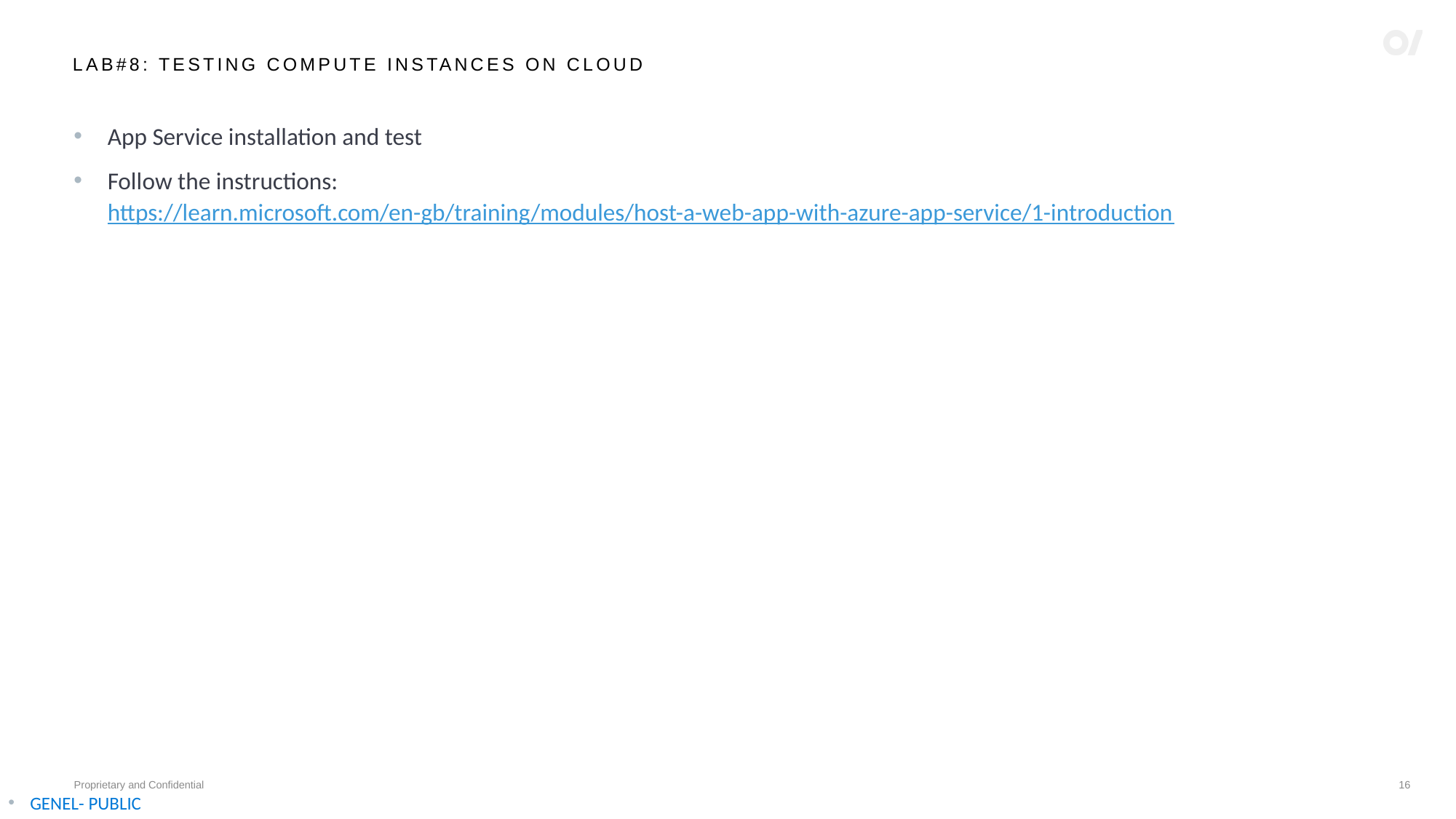

# LAB#8: Testing COMPUTE INSTANCES ON CLOUD
App Service installation and test
Follow the instructions: https://learn.microsoft.com/en-gb/training/modules/host-a-web-app-with-azure-app-service/1-introduction